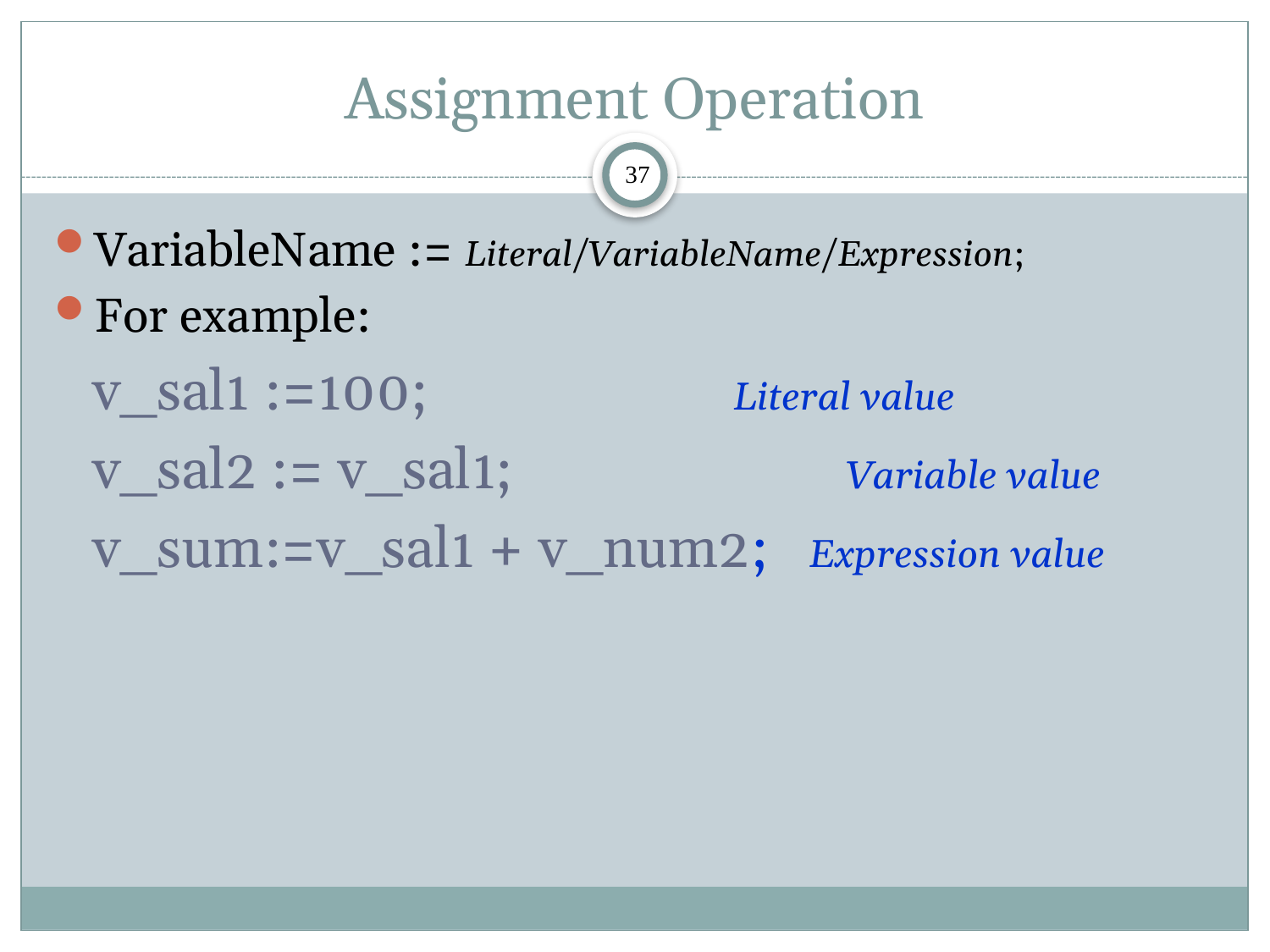

# Assignment Operation
37
VariableName := Literal/VariableName/Expression;
For example:
v_sal1 :=100;   		       Literal value
v_sal2 := v_sal1;  		      Variable value
v_sum:=v_sal1 + v_num2;   Expression value